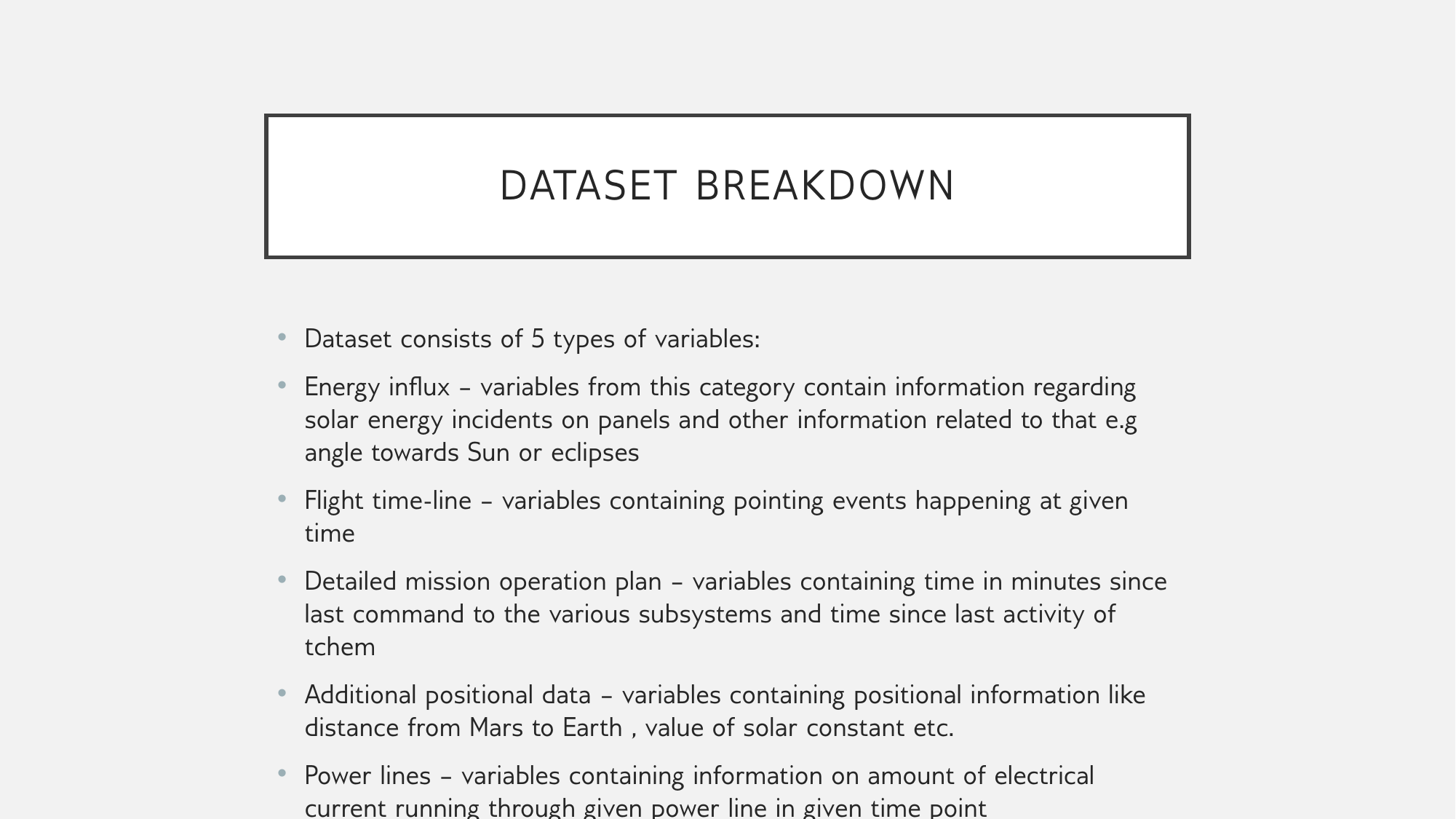

# Dataset Breakdown
Dataset consists of 5 types of variables:
Energy influx – variables from this category contain information regarding solar energy incidents on panels and other information related to that e.g angle towards Sun or eclipses
Flight time-line – variables containing pointing events happening at given time
Detailed mission operation plan – variables containing time in minutes since last command to the various subsystems and time since last activity of tchem
Additional positional data – variables containing positional information like distance from Mars to Earth , value of solar constant etc.
Power lines – variables containing information on amount of electrical current running through given power line in given time point